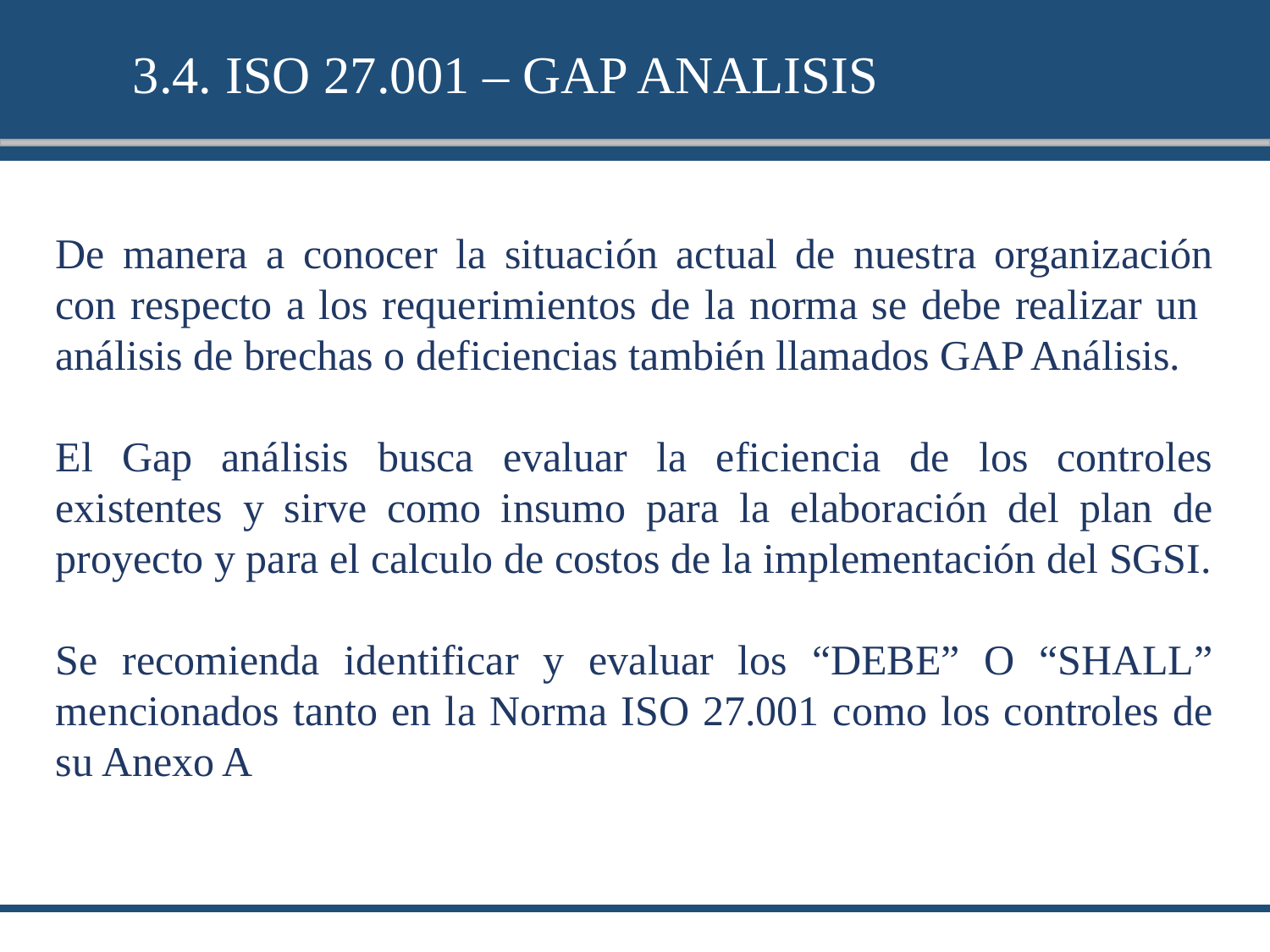

3.4. ISO 27.001 – GAP ANALISIS

De manera a conocer la situación actual de nuestra organización con respecto a los requerimientos de la norma se debe realizar un  análisis de brechas o deficiencias también llamados GAP Análisis.

El Gap análisis busca evaluar la eficiencia de los controles existentes y sirve como insumo para la elaboración del plan de proyecto y para el calculo de costos de la implementación del SGSI.

Se recomienda identificar y evaluar los “DEBE” O “SHALL” mencionados tanto en la Norma ISO 27.001 como los controles de su Anexo A